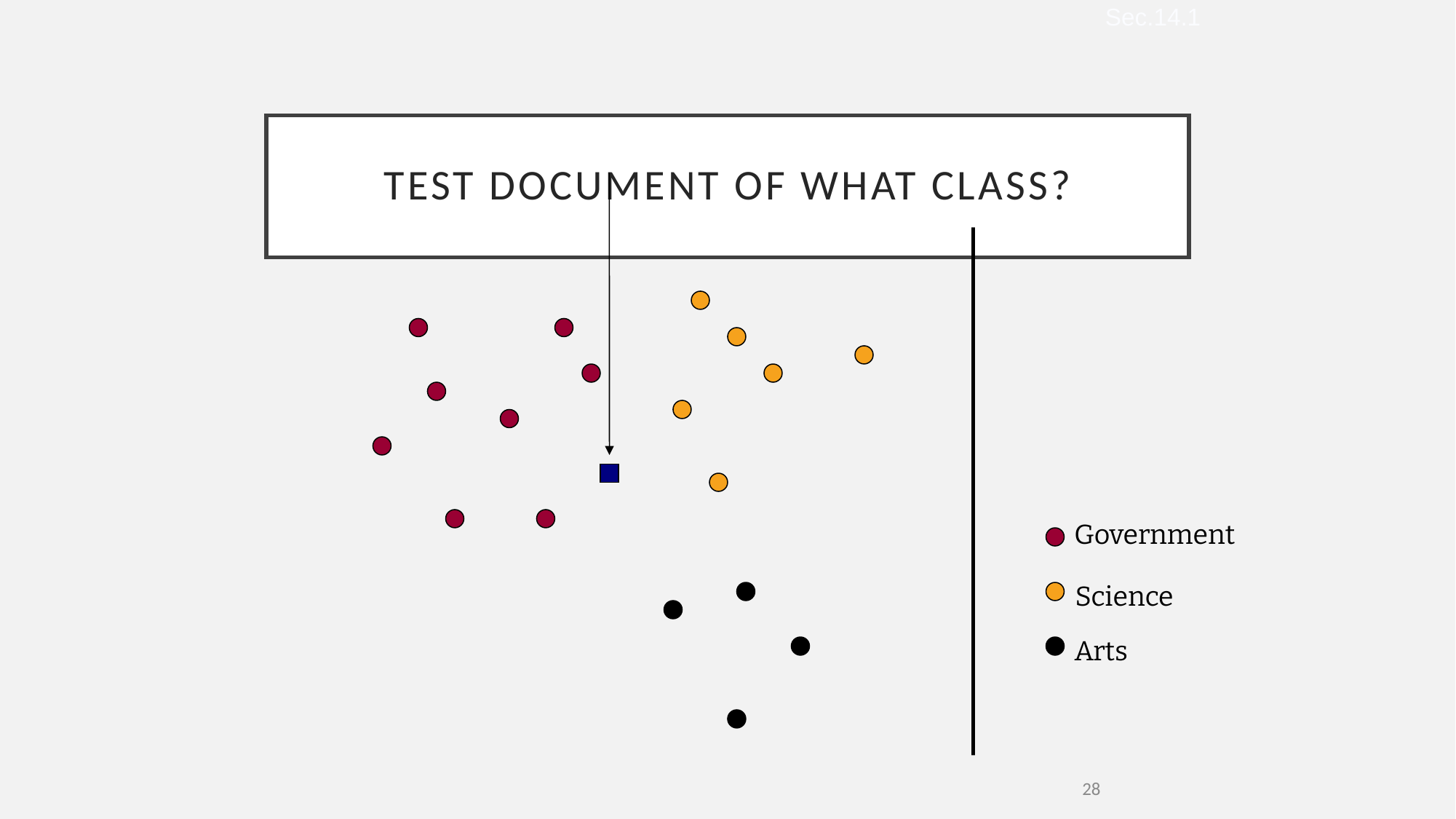

Sec.14.1
# Test Document of what class?

Government

Science

Arts

28